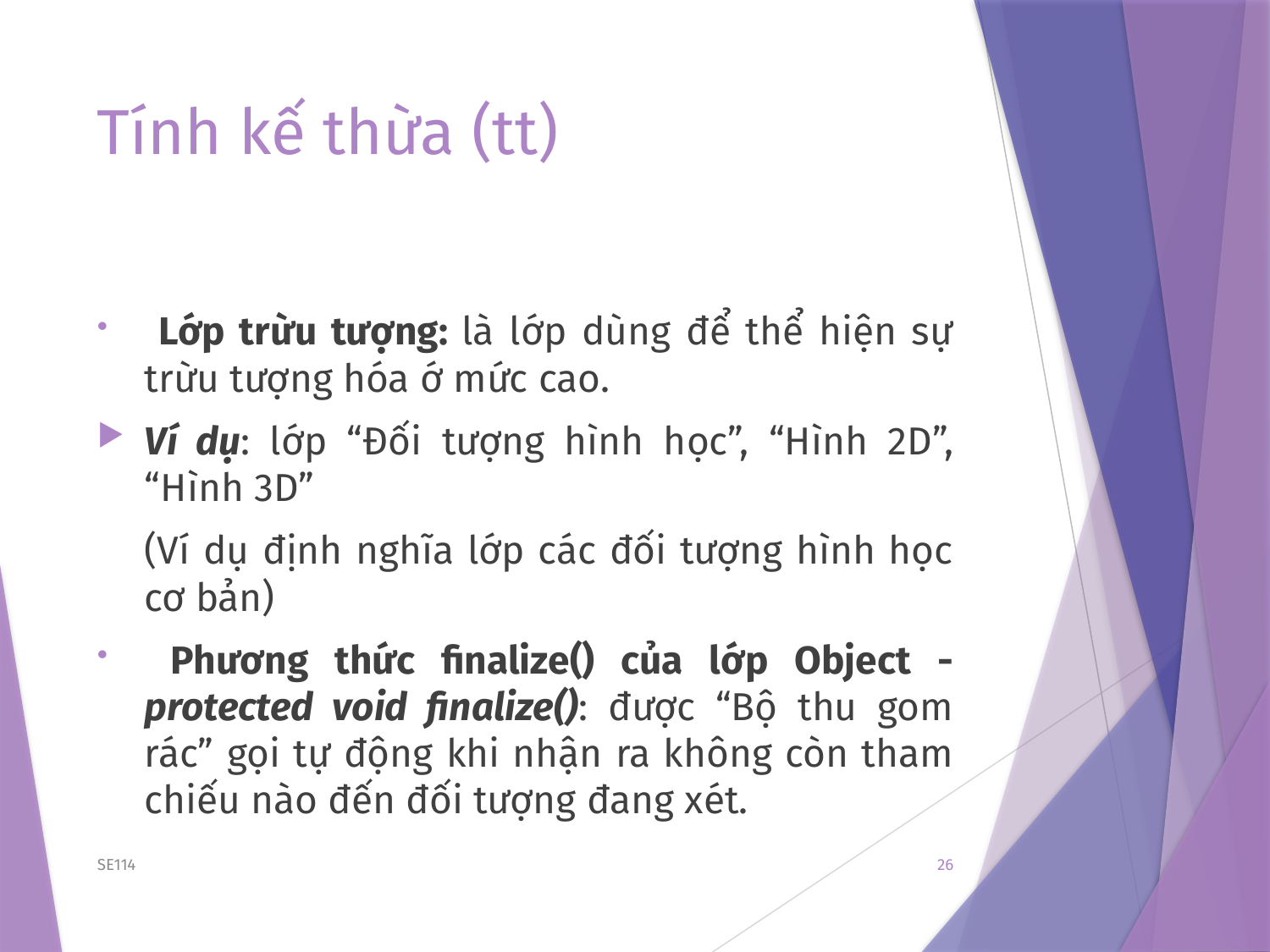

# Tính kế thừa (tt)
 Lớp trừu tượng: là lớp dùng để thể hiện sự trừu tượng hóa ớ mức cao.
Ví dụ: lớp “Đối tượng hình học”, “Hình 2D”, “Hình 3D”
	(Ví dụ định nghĩa lớp các đối tượng hình học cơ bản)
 Phương thức finalize() của lớp Object - protected void finalize(): được “Bộ thu gom rác” gọi tự động khi nhận ra không còn tham chiếu nào đến đối tượng đang xét.

SE114
26